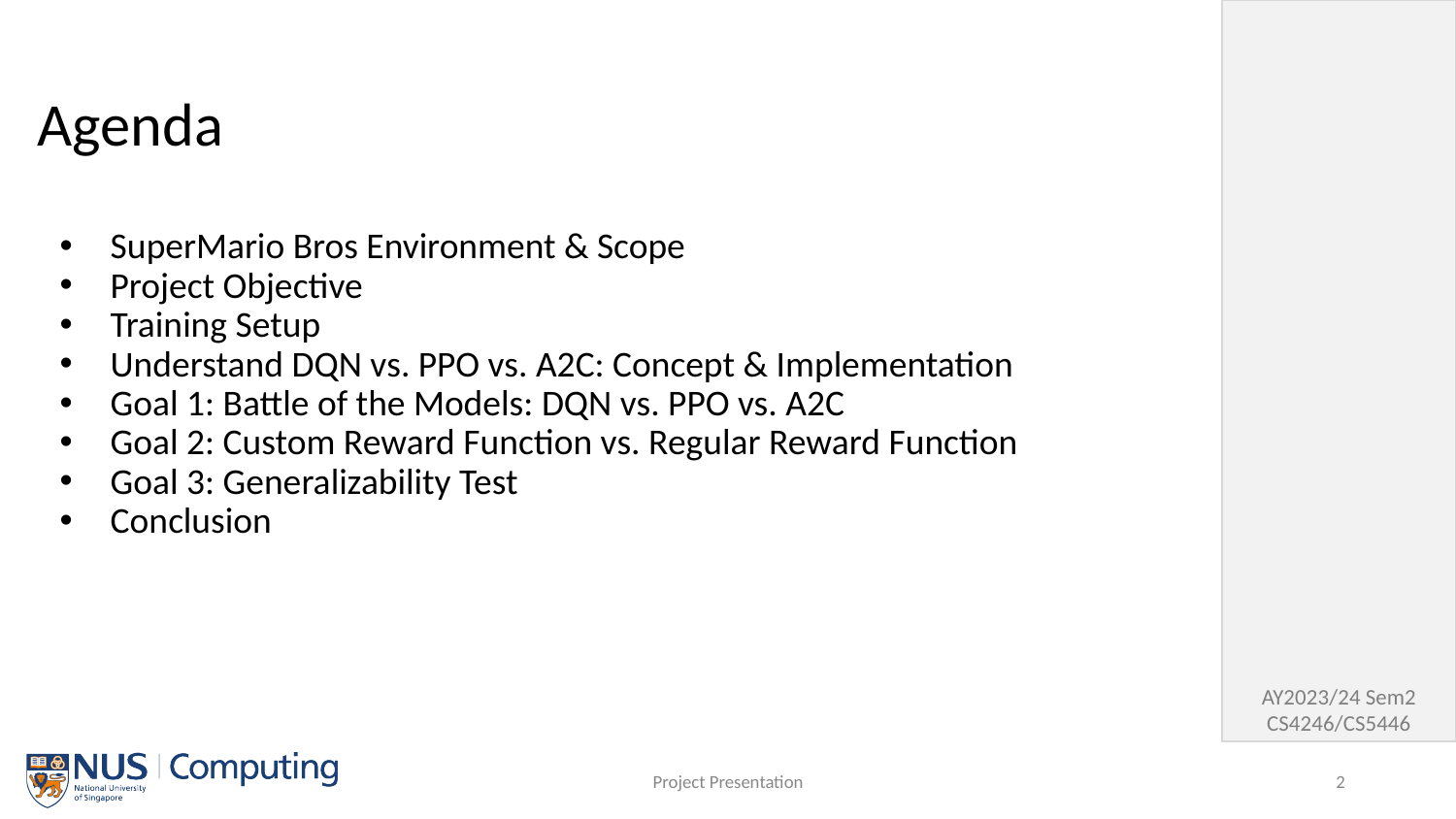

# Agenda
SuperMario Bros Environment & Scope
Project Objective
Training Setup
Understand DQN vs. PPO vs. A2C: Concept & Implementation
Goal 1: Battle of the Models: DQN vs. PPO vs. A2C
Goal 2: Custom Reward Function vs. Regular Reward Function
Goal 3: Generalizability Test
Conclusion
Project Presentation
2